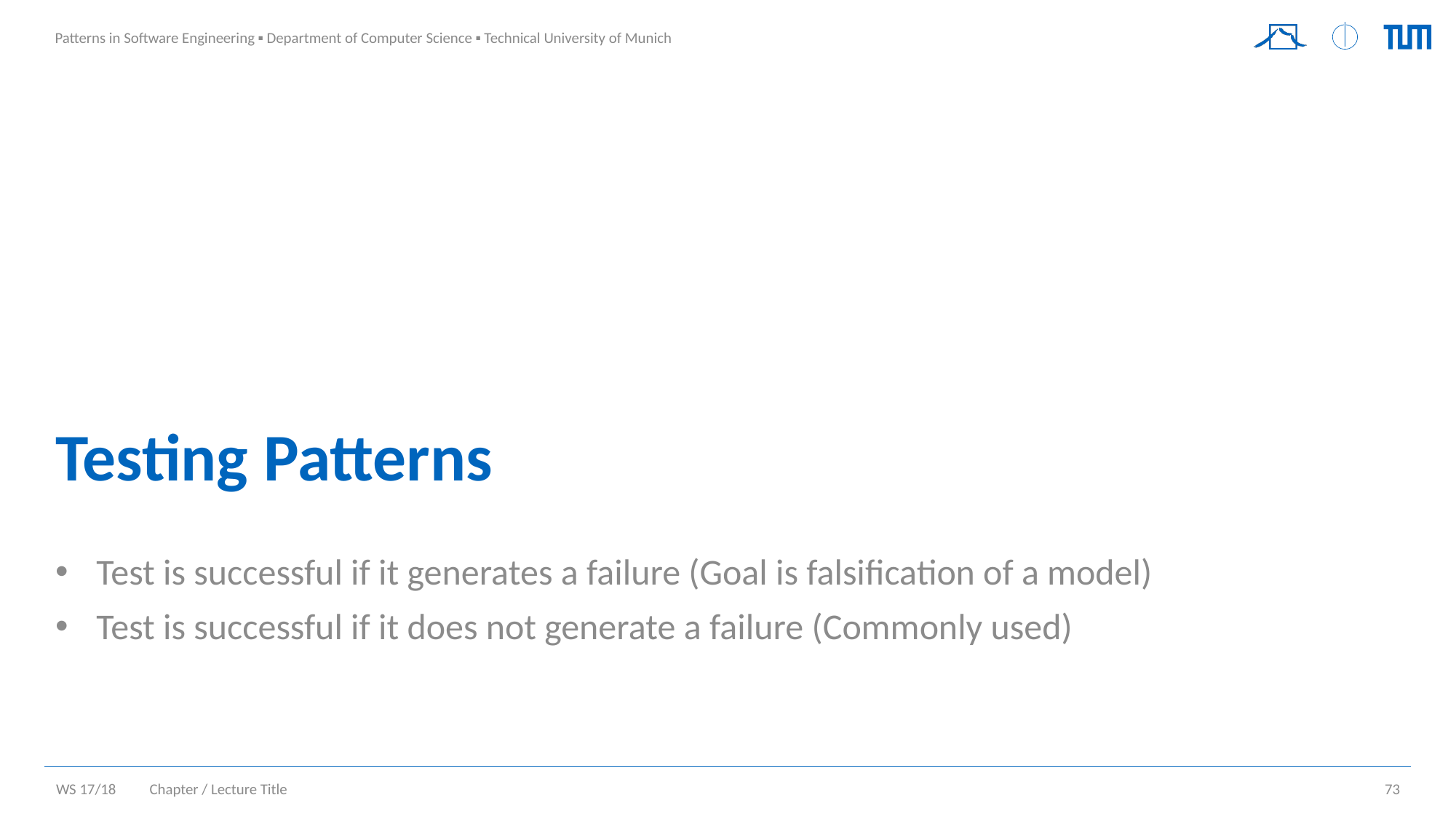

# Testing Patterns
Test is successful if it generates a failure (Goal is falsification of a model)
Test is successful if it does not generate a failure (Commonly used)
Chapter / Lecture Title
73
WS 17/18